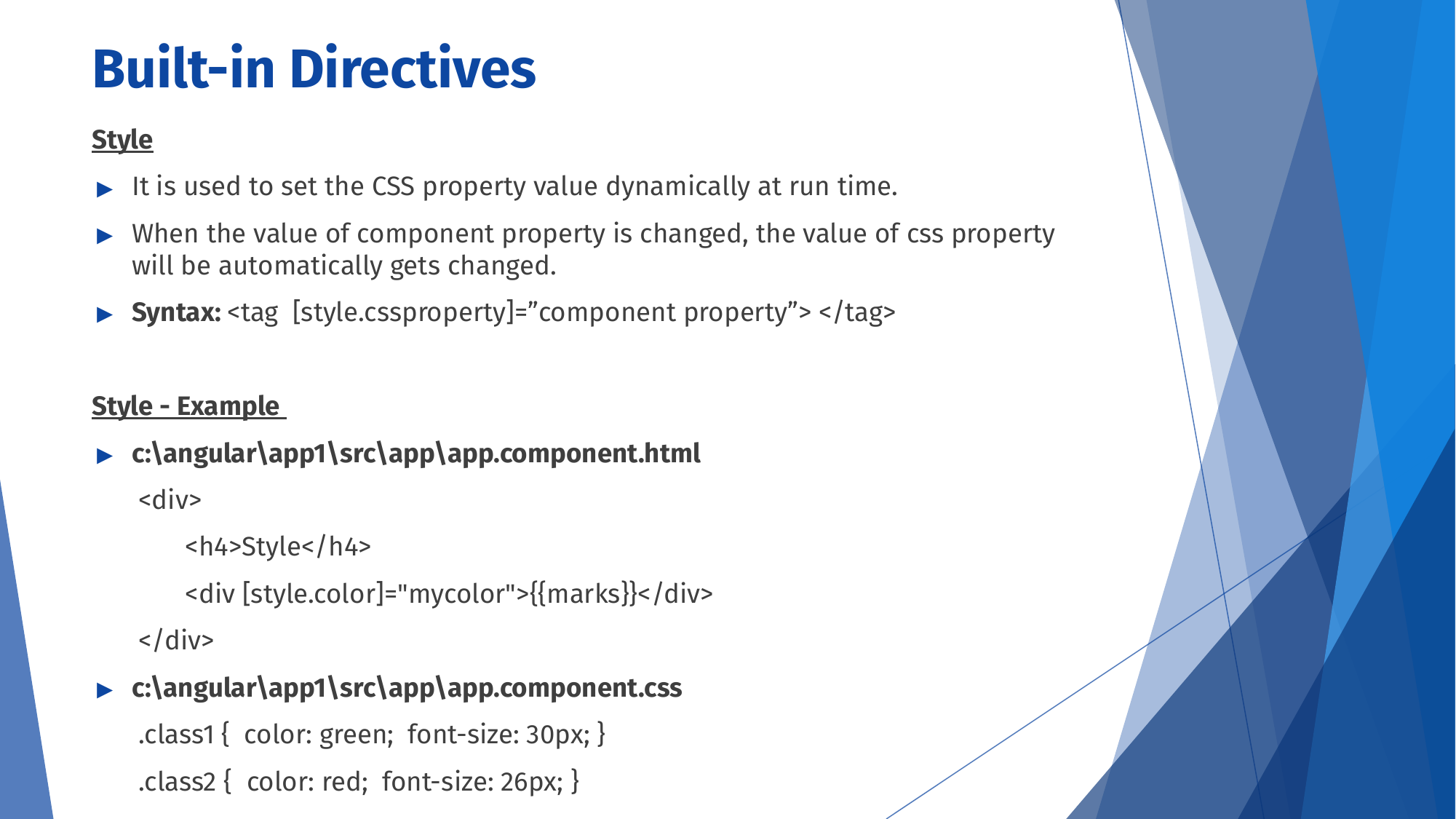

# Built-in Directives
Style
It is used to set the CSS property value dynamically at run time.
When the value of component property is changed, the value of css property will be automatically gets changed.
Syntax: <tag  [style.cssproperty]=”component property”> </tag>

Style - Example
c:\angular\app1\src\app\app.component.html
<div>
<h4>Style</h4>
<div [style.color]="mycolor">{{marks}}</div>
</div>
c:\angular\app1\src\app\app.component.css
.class1 {  color: green;  font-size: 30px; }
.class2 {  color: red;  font-size: 26px; }